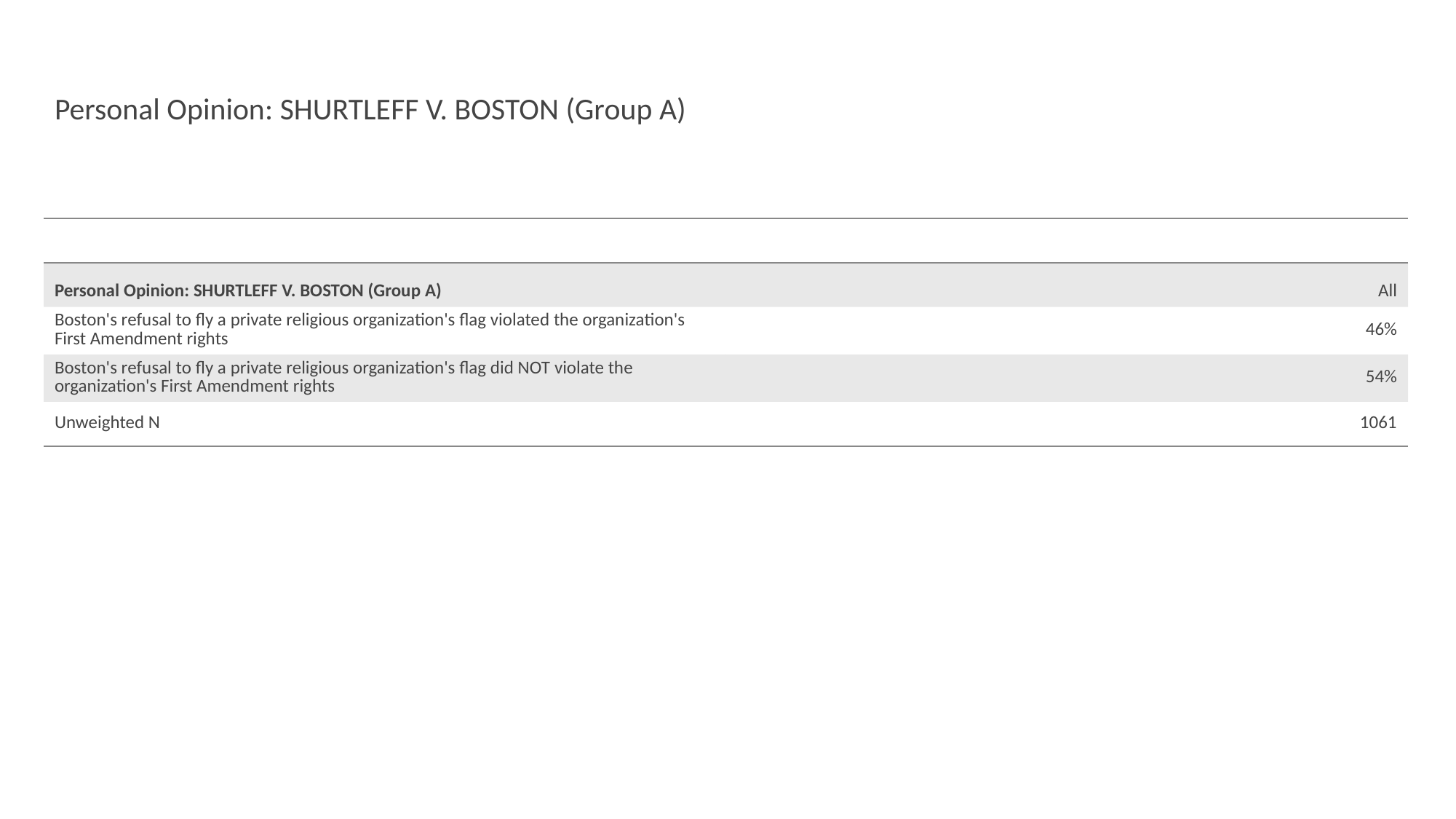

# Personal Opinion: SHURTLEFF V. BOSTON (Group A)

|  |  |
| --- | --- |
| Personal Opinion: SHURTLEFF V. BOSTON (Group A) | All |
| Boston's refusal to fly a private religious organization's flag violated the organization's First Amendment rights | 46% |
| Boston's refusal to fly a private religious organization's flag did NOT violate the organization's First Amendment rights | 54% |
| Unweighted N | 1061 |